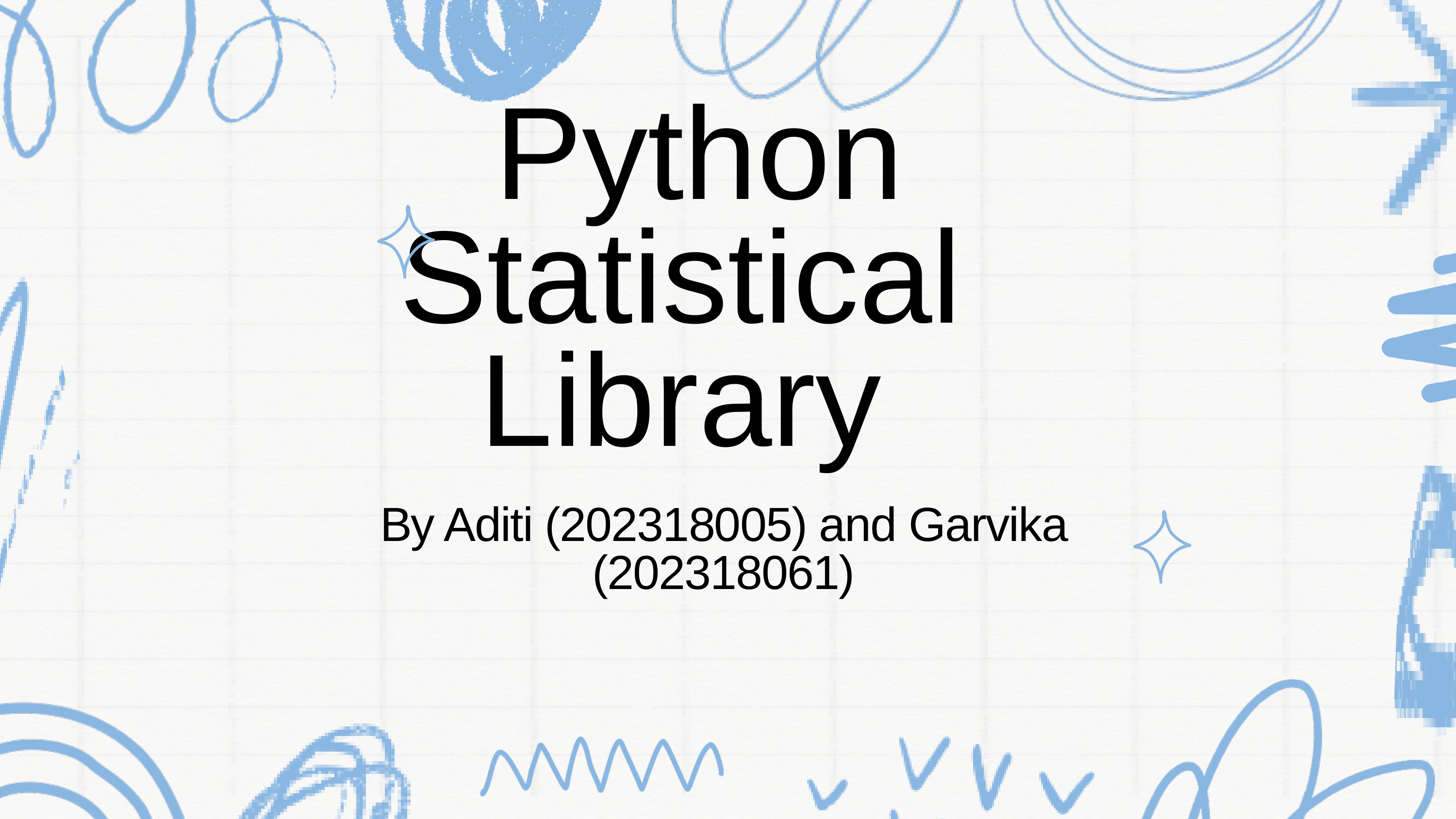

Python Statistical
Library

By Aditi (202318005) and Garvika (202318061)